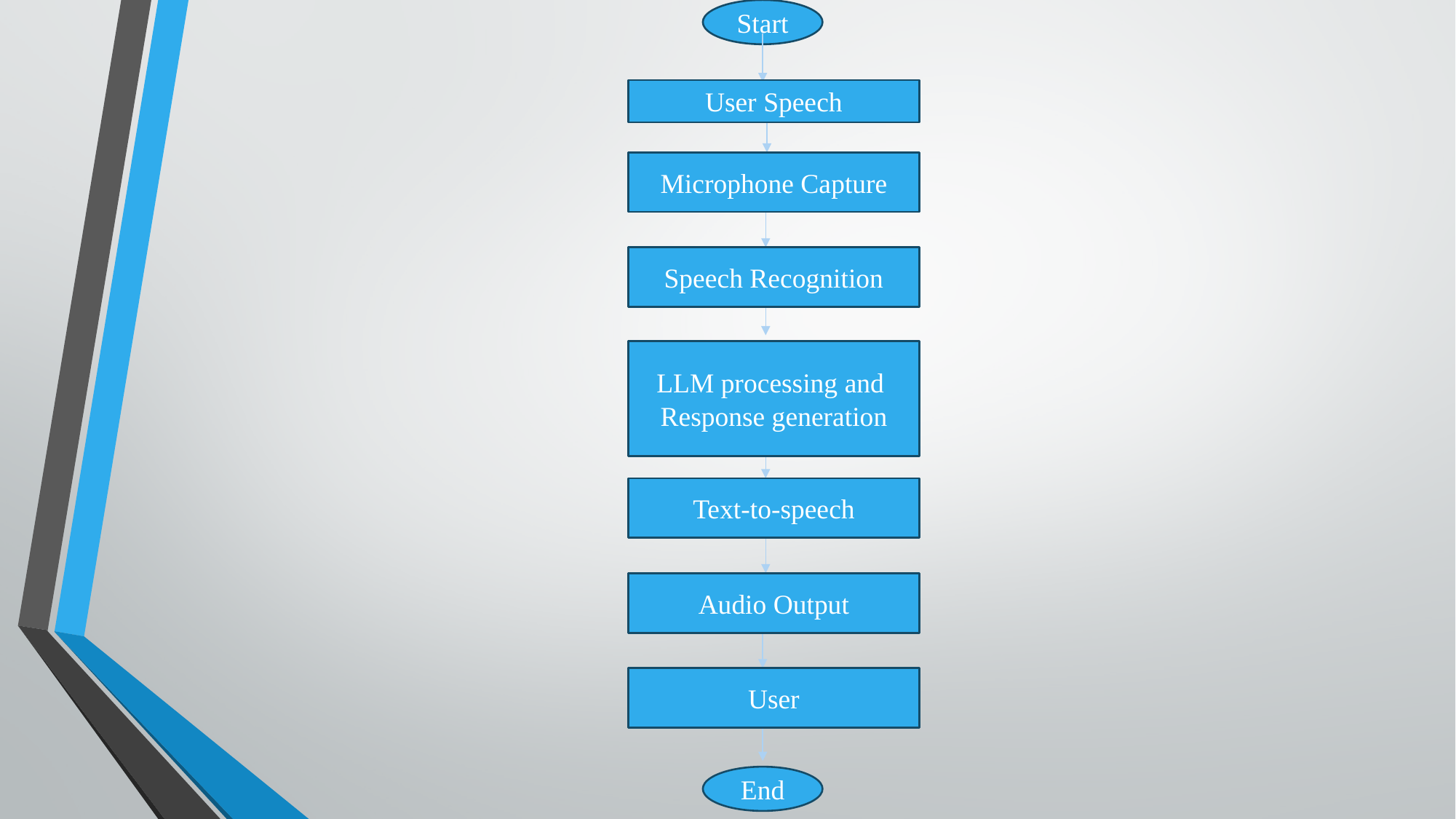

Start
User Speech
Microphone Capture
Speech Recognition
LLM processing and
Response generation
Text-to-speech
Audio Output
User
End